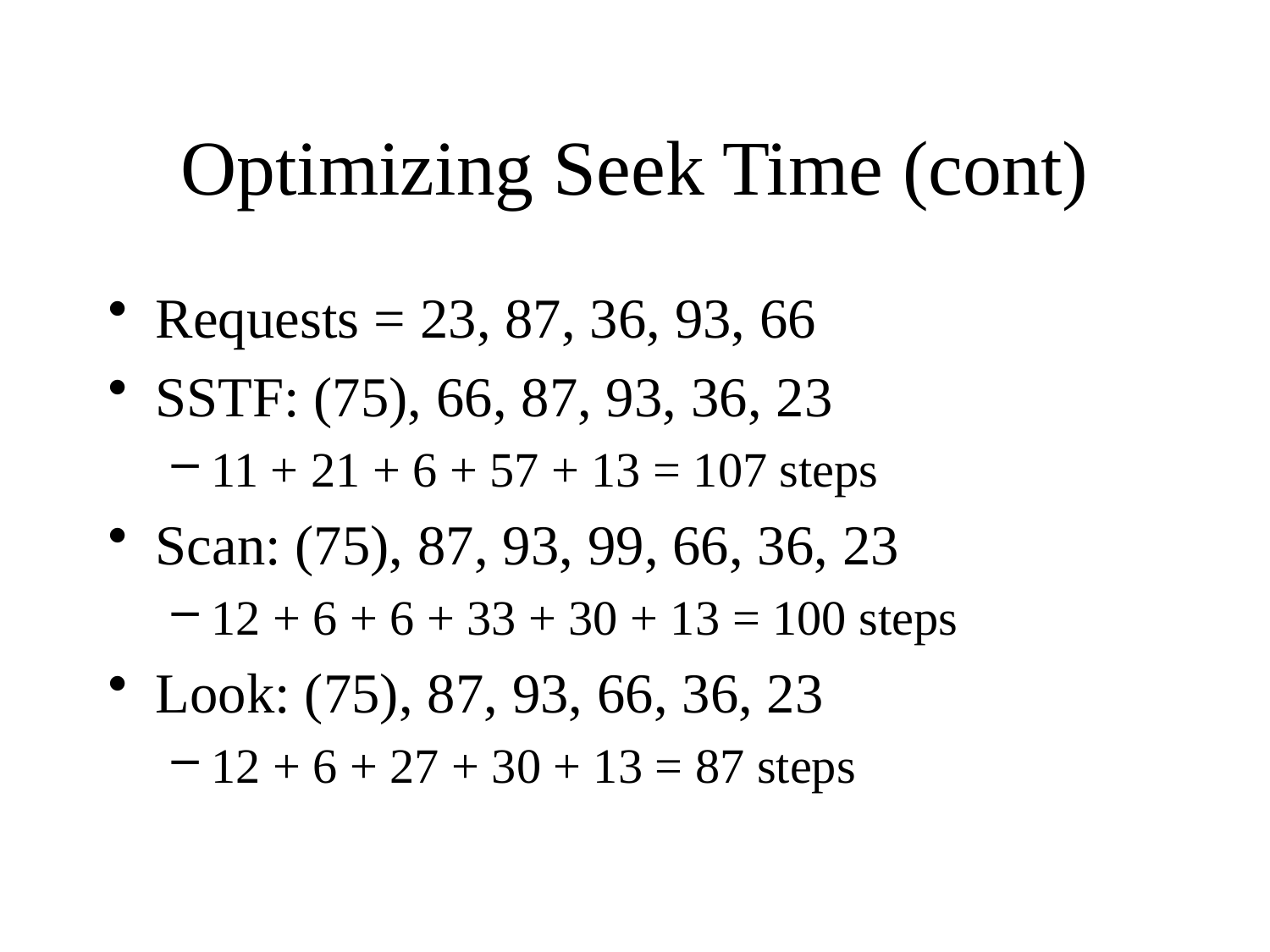

# Optimizing Seek Time (cont)
Requests = 23, 87, 36, 93, 66
SSTF: (75), 66, 87, 93, 36, 23
11 + 21 + 6 + 57 + 13 = 107 steps
Scan: (75), 87, 93, 99, 66, 36, 23
12 + 6 + 6 + 33 + 30 + 13 = 100 steps
Look: (75), 87, 93, 66, 36, 23
12 + 6 + 27 + 30 + 13 = 87 steps